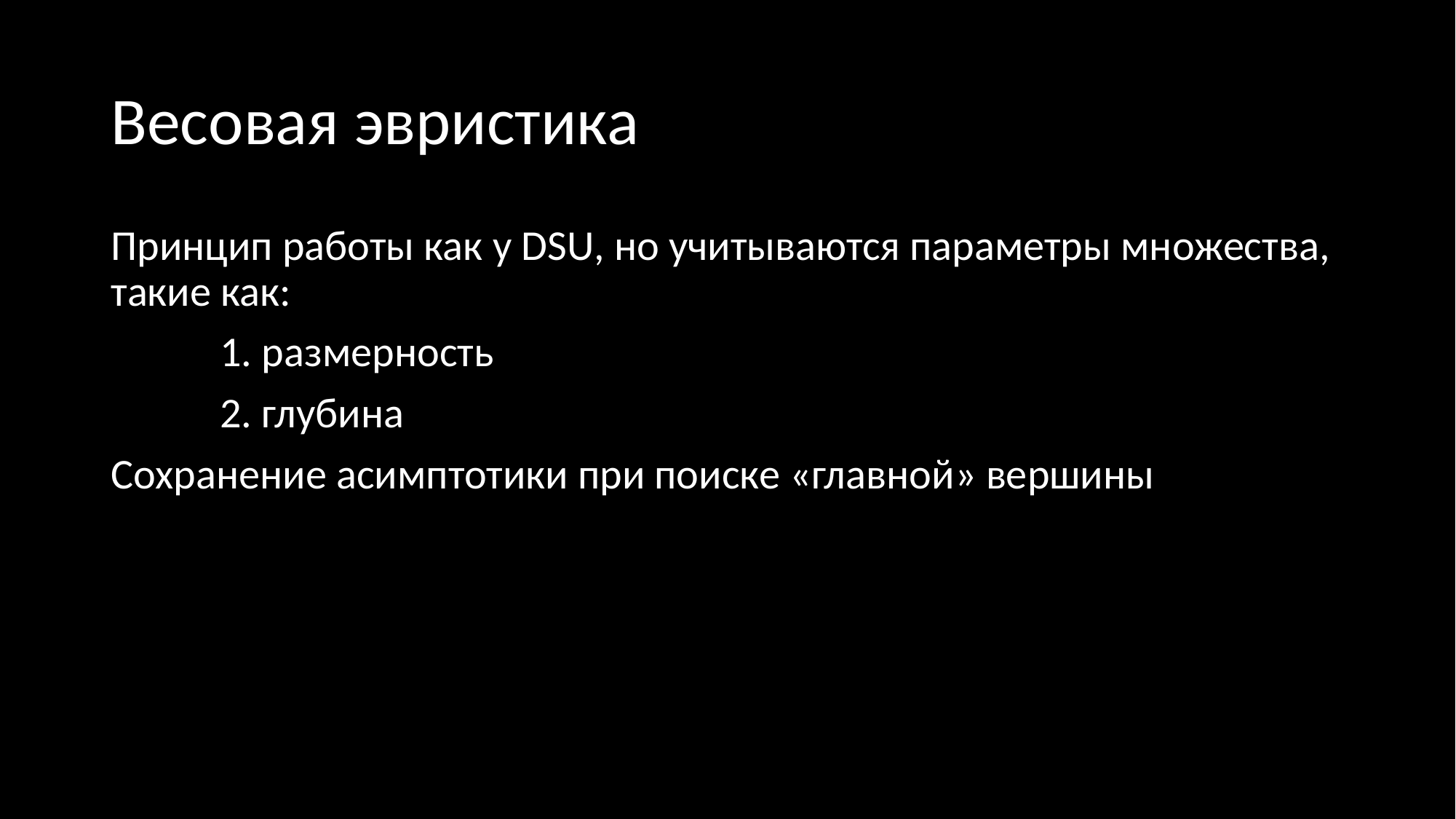

# Весовая эвристика
Принцип работы как у DSU, но учитываются параметры множества, такие как:
	1. размерность
	2. глубина
Сохранение асимптотики при поиске «главной» вершины